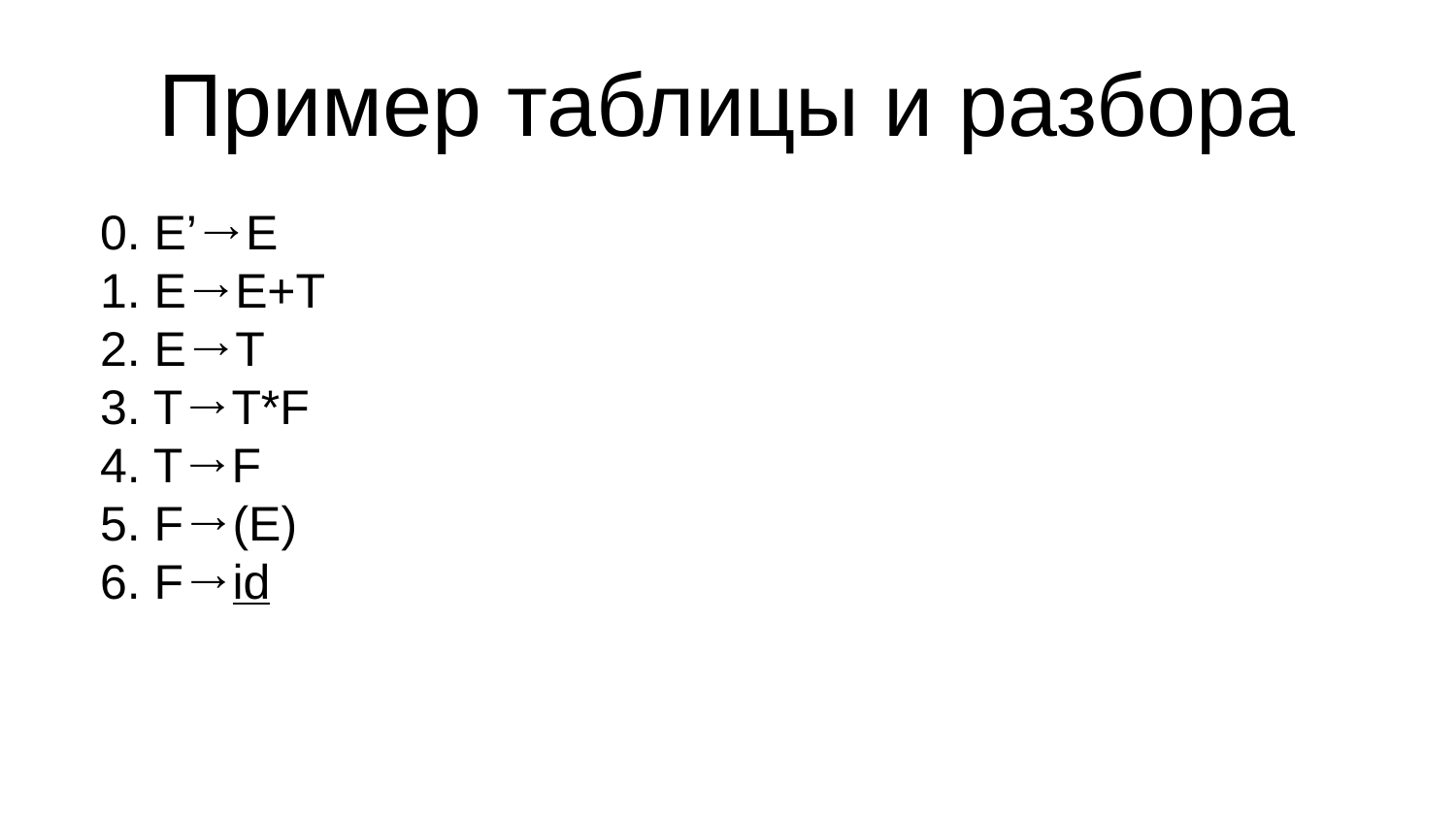

Пример таблицы и разбора
0. E’→E
1. E→E+T
2. E→T
3. T→T*F
4. T→F
5. F→(E)
6. F→id